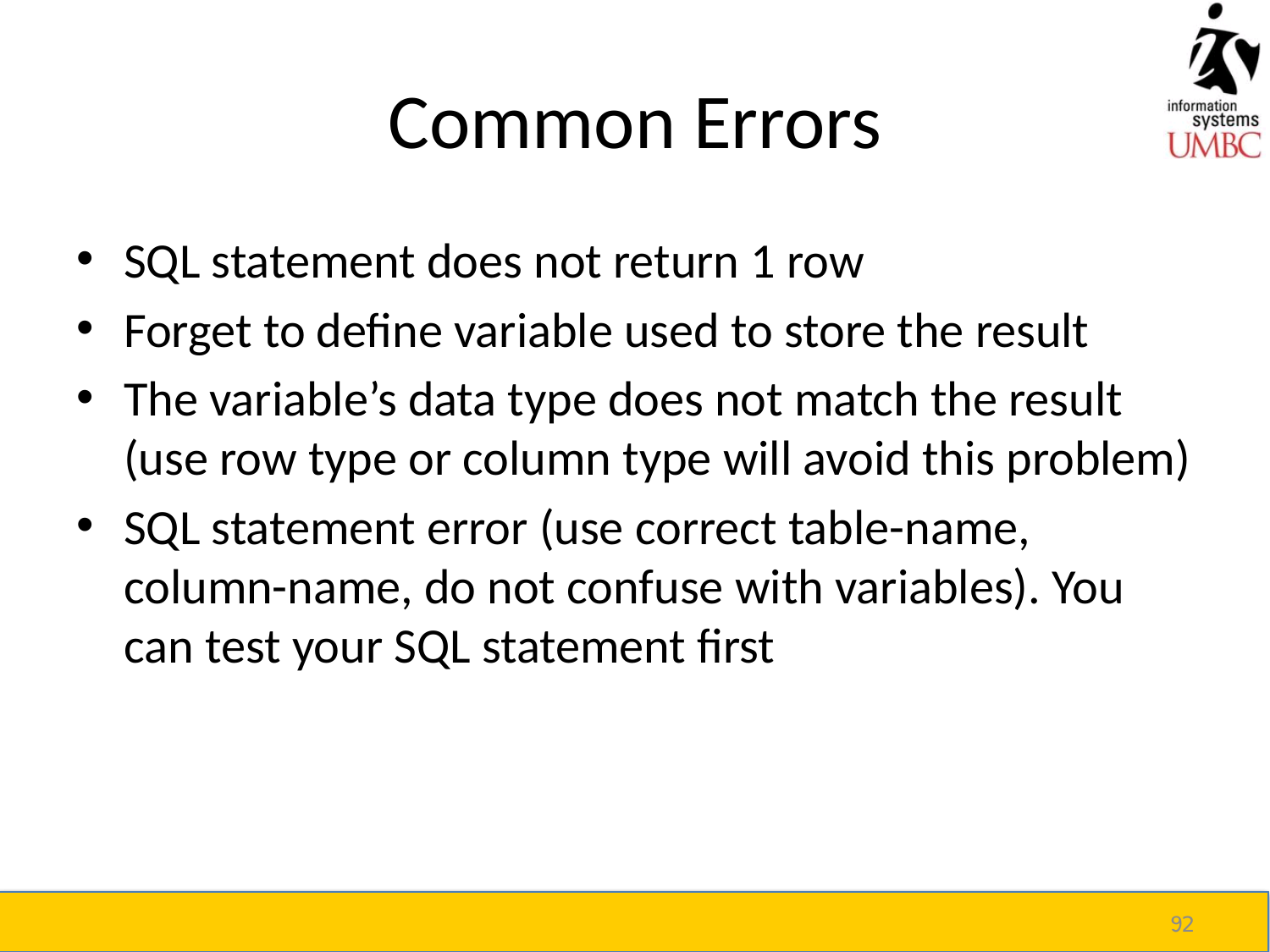

# Common Errors
SQL statement does not return 1 row
Forget to define variable used to store the result
The variable’s data type does not match the result (use row type or column type will avoid this problem)
SQL statement error (use correct table-name, column-name, do not confuse with variables). You can test your SQL statement first
92